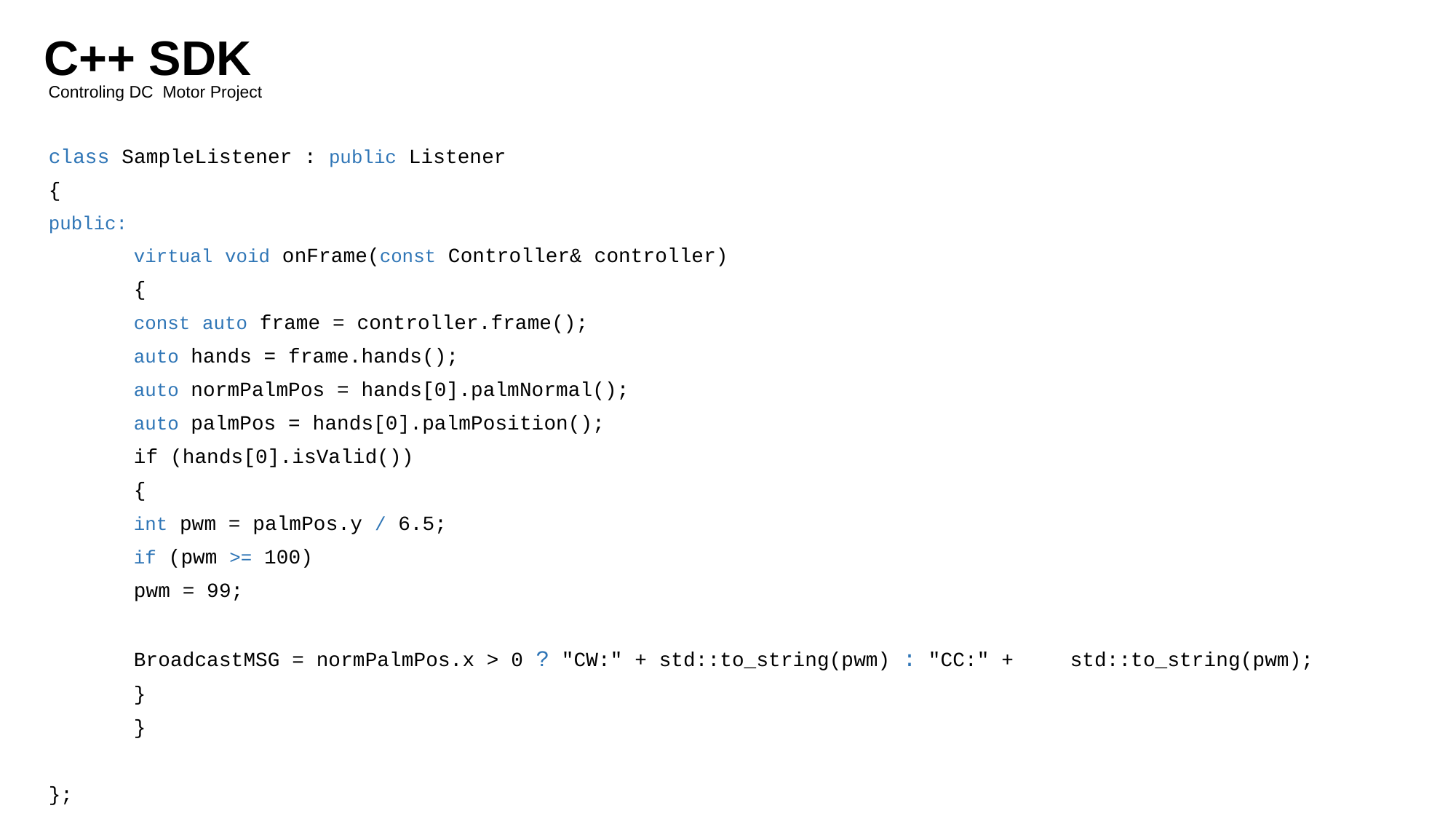

C++ SDK
Controling DC  Motor Project
class SampleListener : public Listener
{
public:
	virtual void onFrame(const Controller& controller)
	{
		const auto frame = controller.frame();
		auto hands = frame.hands();
		auto normPalmPos = hands[0].palmNormal();
		auto palmPos = hands[0].palmPosition();
		if (hands[0].isValid())
		{
			int pwm = palmPos.y / 6.5;
			if (pwm >= 100)
				pwm = 99;

			BroadcastMSG = normPalmPos.x > 0 ? "CW:" + std::to_string(pwm) : "CC:" + 					std::to_string(pwm);
		}
	}

};